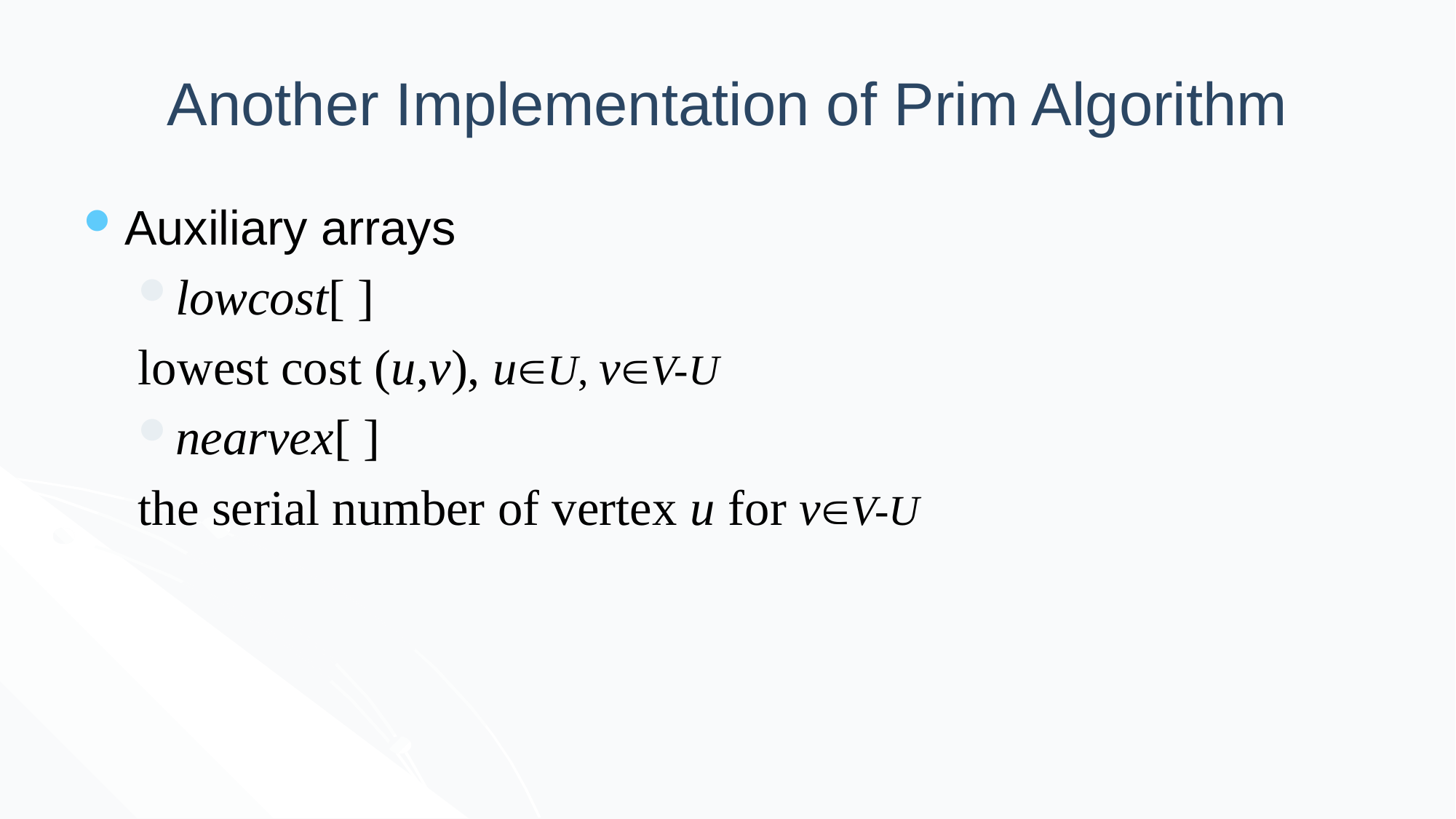

# Another Implementation of Prim Algorithm
Auxiliary arrays
lowcost[ ]
lowest cost (u,v), u∈U, v∈V-U
nearvex[ ]
the serial number of vertex u for v∈V-U